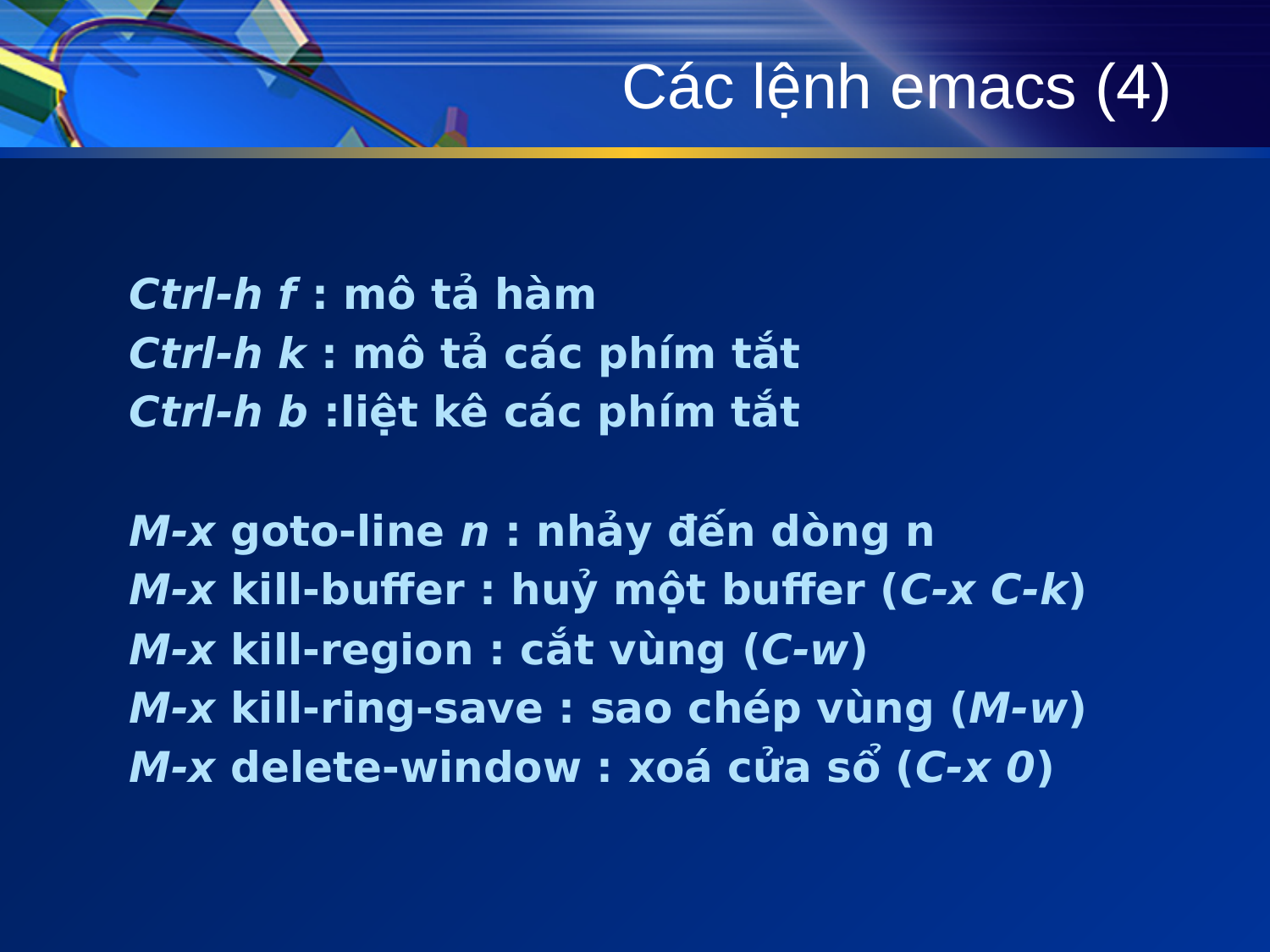

# Các lệnh emacs (4)

Ctrl-h f : mô tả hàm
Ctrl-h k : mô tả các phím tắt
Ctrl-h b :liệt kê các phím tắt

M-x goto-line n : nhảy đến dòng n
M-x kill-buffer : huỷ một buffer (C-x C-k)
M-x kill-region : cắt vùng (C-w)
M-x kill-ring-save : sao chép vùng (M-w)
M-x delete-window : xoá cửa sổ (C-x 0)